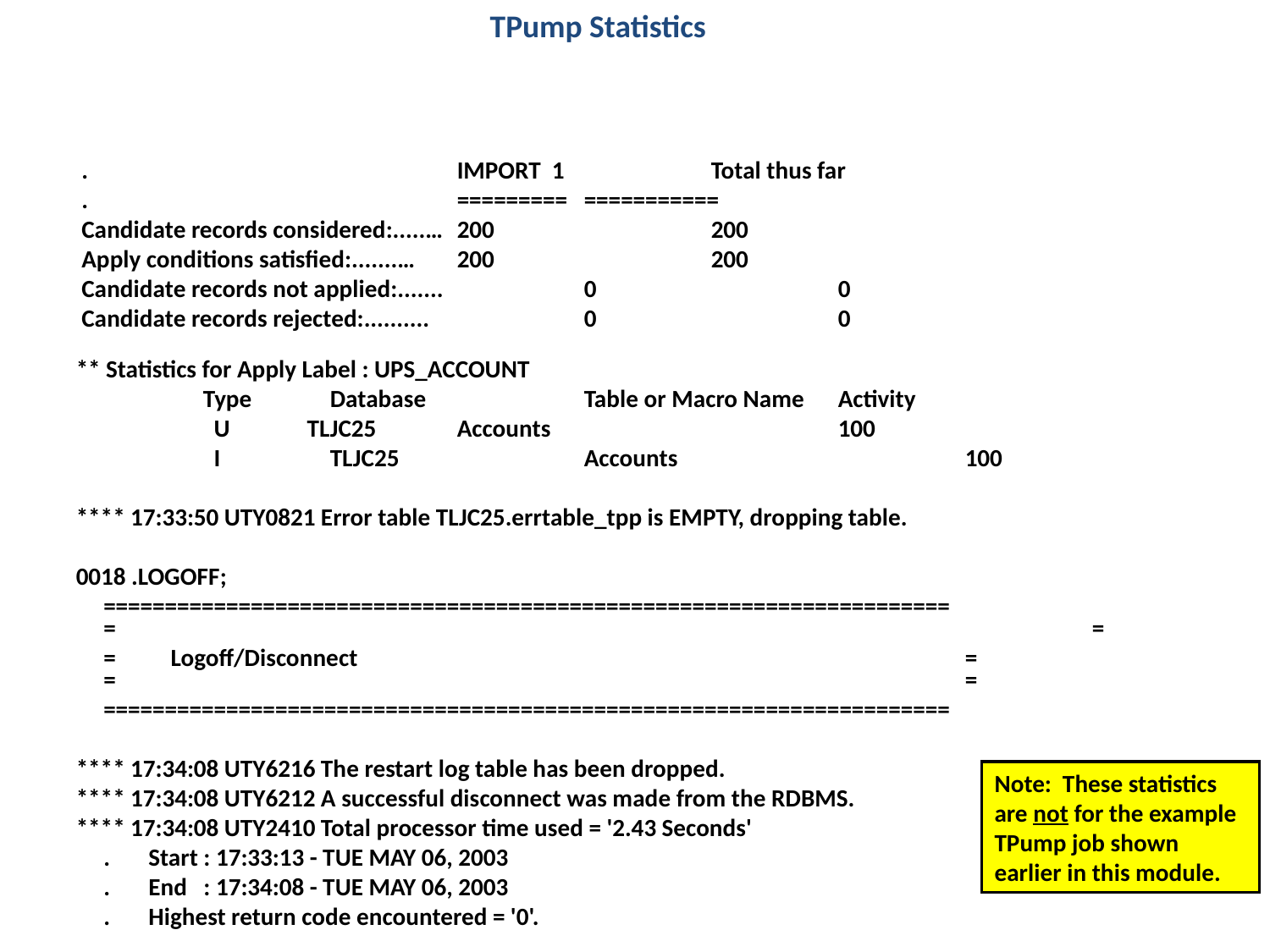

TPump Statistics
 .                                      	 	IMPORT  1		Total thus far
 .                                       		=========	===========
 Candidate records considered:.....…	200		200
 Apply conditions satisfied:.......…	200		200
 Candidate records not applied:.......           	0		0
 Candidate records rejected:..........           	0		0

** Statistics for Apply Label : UPS_ACCOUNT
	Type      	Database          	Table or Macro Name     	Activity
   	  U              TLJC25            	Accounts          		100
  	  I               	TLJC25           	Accounts          		100

**** 17:33:50 UTY0821 Error table TLJC25.errtable_tpp is EMPTY, dropping table.

0018 .LOGOFF;
     =====================================================================
     =								=
     =          Logoff/Disconnect                             				=
     =                                                                    			  	=
     =====================================================================

**** 17:34:08 UTY6216 The restart log table has been dropped.
**** 17:34:08 UTY6212 A successful disconnect was made from the RDBMS.
**** 17:34:08 UTY2410 Total processor time used = '2.43 Seconds'
     .       Start : 17:33:13 - TUE MAY 06, 2003
     .       End   : 17:34:08 - TUE MAY 06, 2003
     .       Highest return code encountered = '0'.
Note:  These statistics are not for the example TPump job shown earlier in this module.